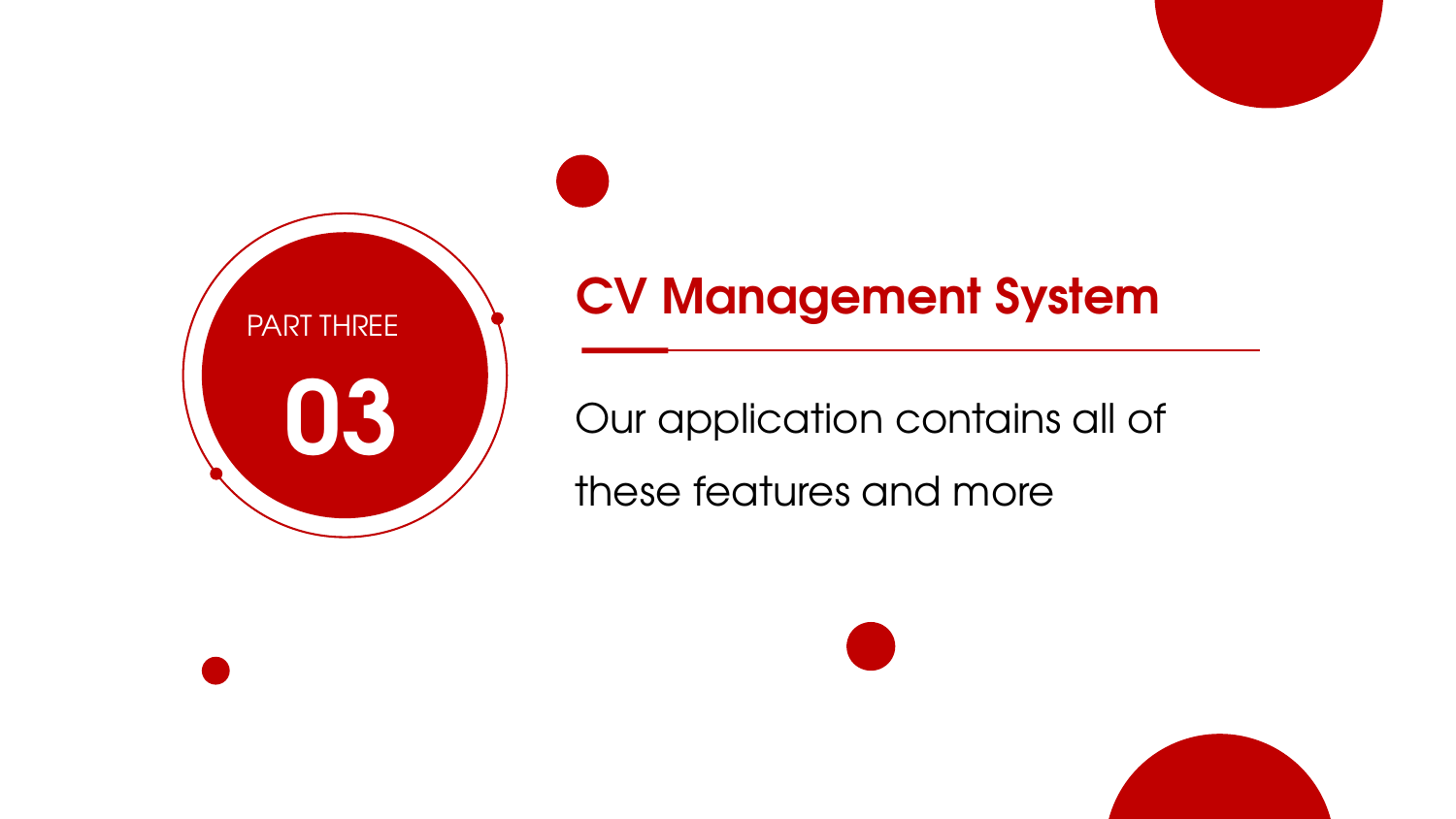

CV Management System
PART THREE
03

Our application contains all of these features and more